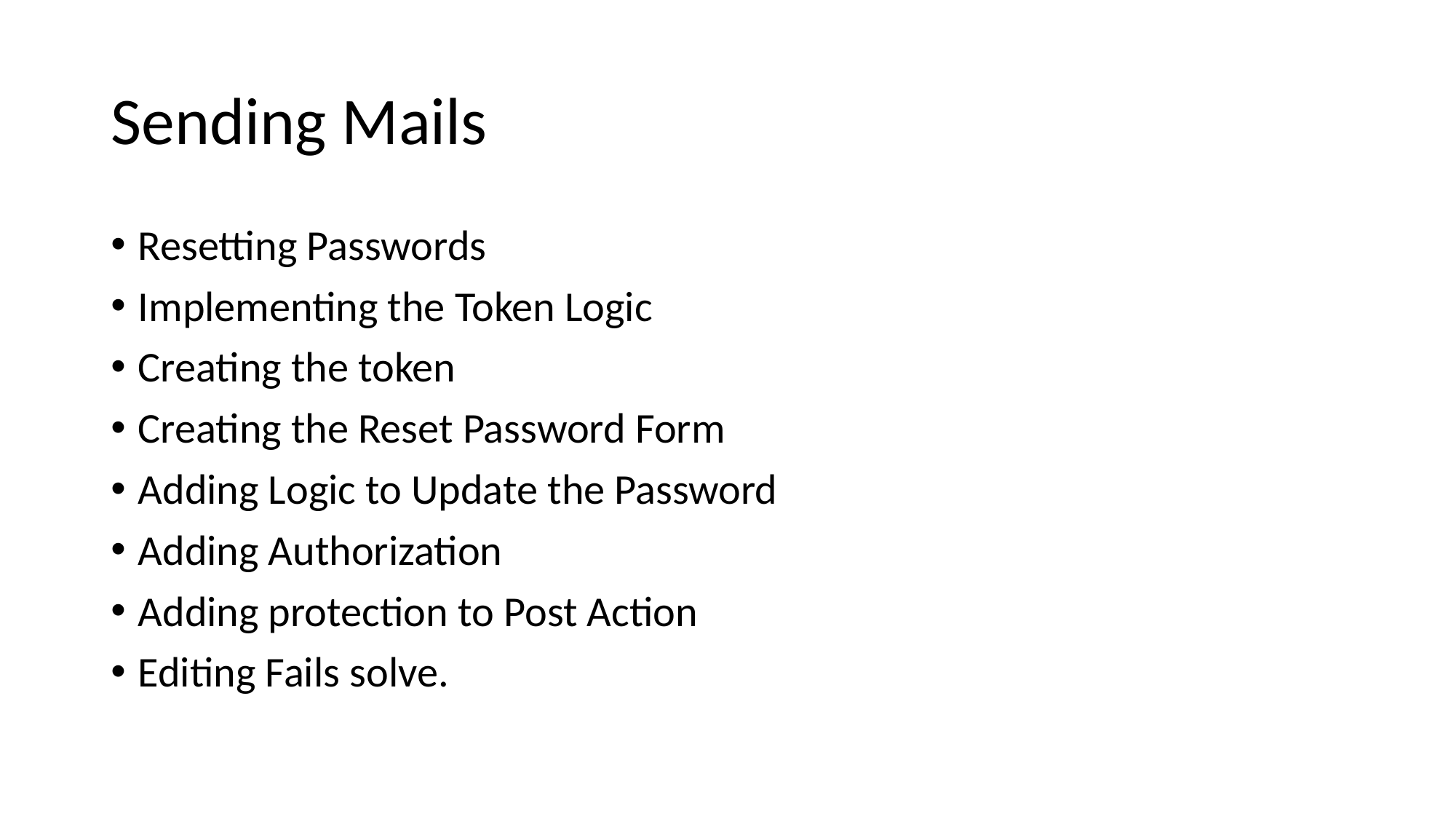

# Sending Mails
Resetting Passwords
Implementing the Token Logic
Creating the token
Creating the Reset Password Form
Adding Logic to Update the Password
Adding Authorization
Adding protection to Post Action
Editing Fails solve.